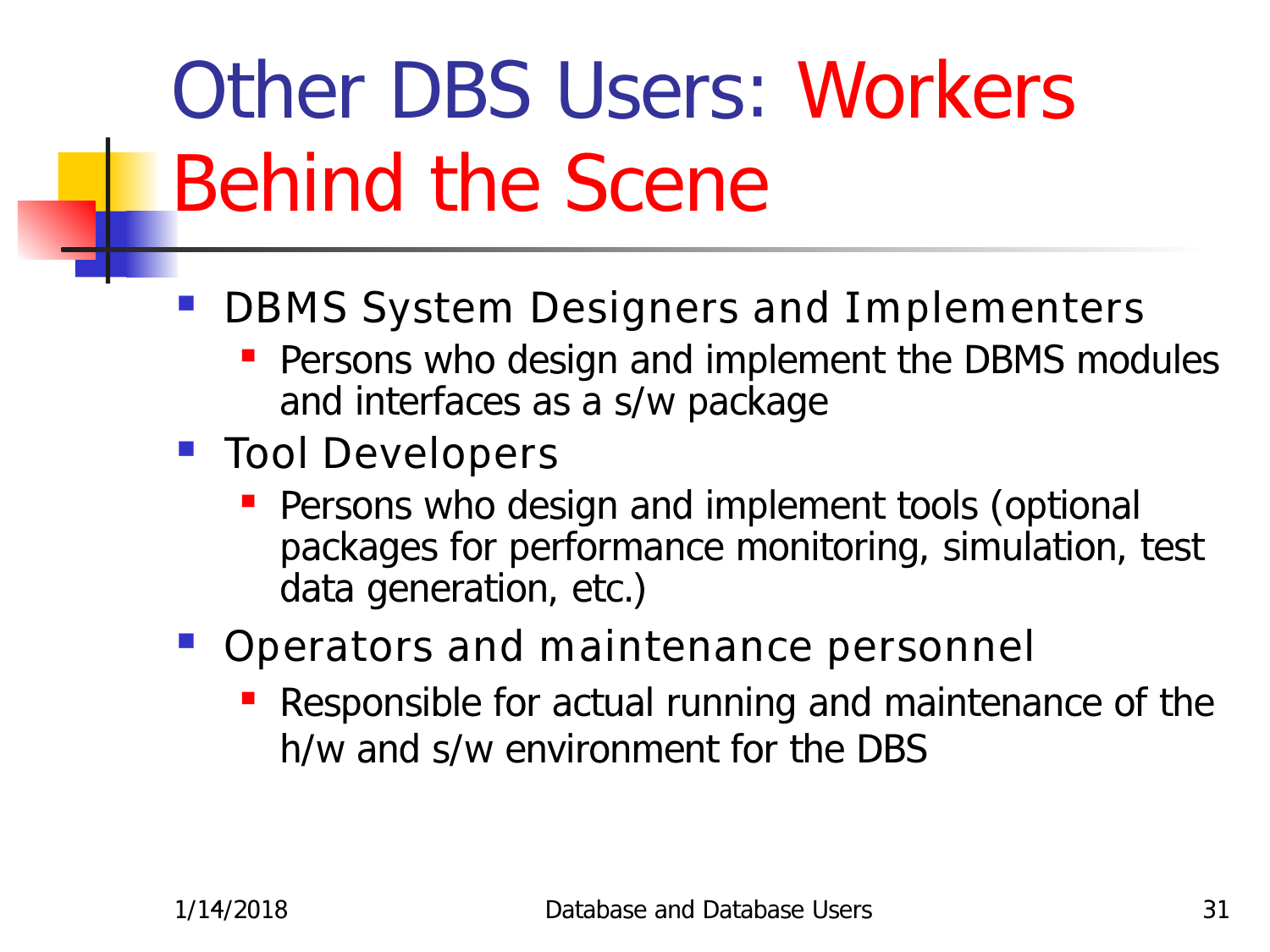

# Other DBS Users: Workers Behind the Scene
DBMS System Designers and Implementers
Persons who design and implement the DBMS modules and interfaces as a s/w package
Tool Developers
Persons who design and implement tools (optional packages for performance monitoring, simulation, test data generation, etc.)
Operators and maintenance personnel
Responsible for actual running and maintenance of the h/w and s/w environment for the DBS

1/14/2018
Database and Database Users
31